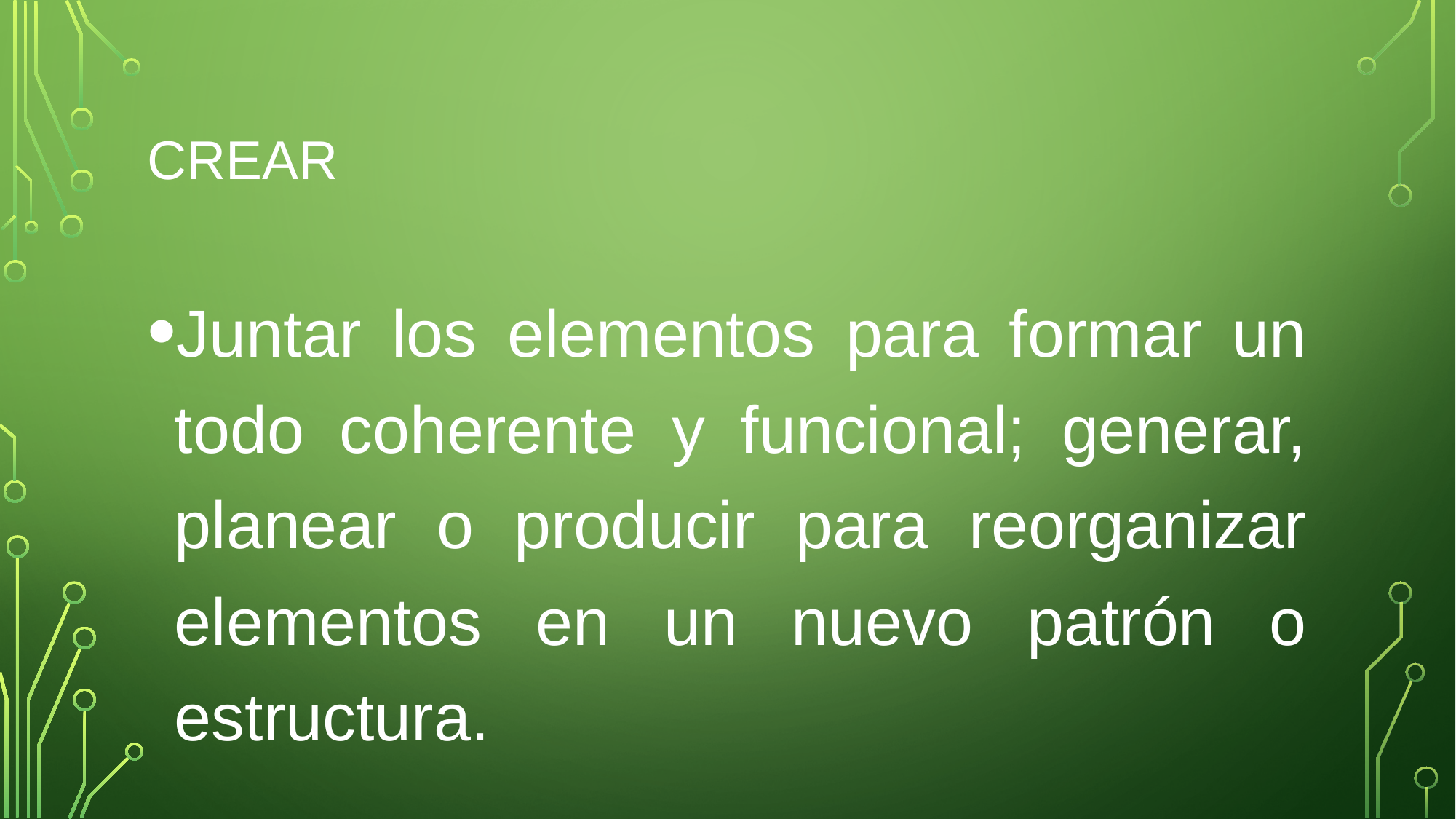

# Crear
Juntar los elementos para formar un todo coherente y funcional; generar, planear o producir para reorganizar elementos en un nuevo patrón o estructura.